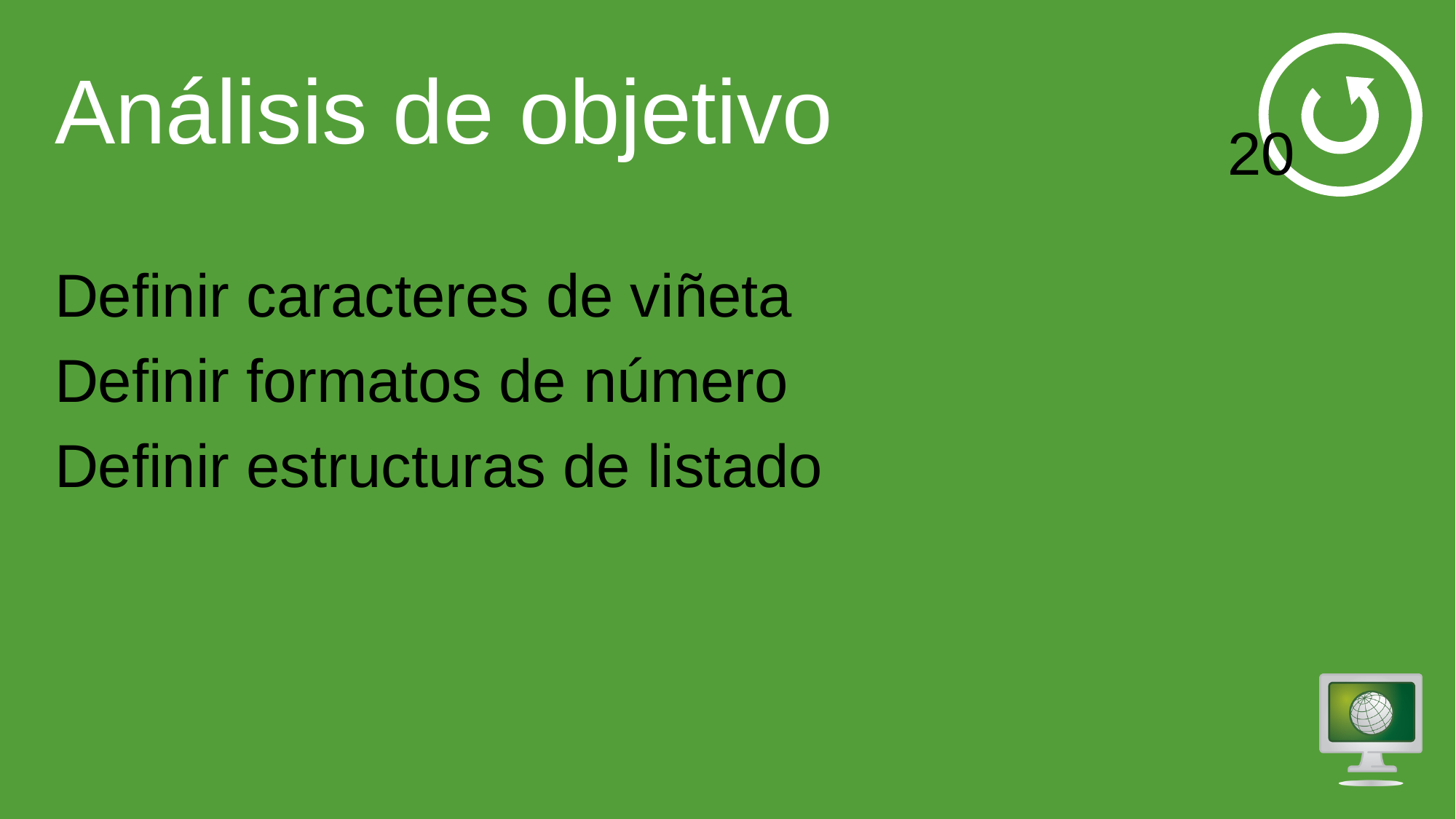

# Análisis de objetivo
20
Definir caracteres de viñeta
Definir formatos de número
Definir estructuras de listado